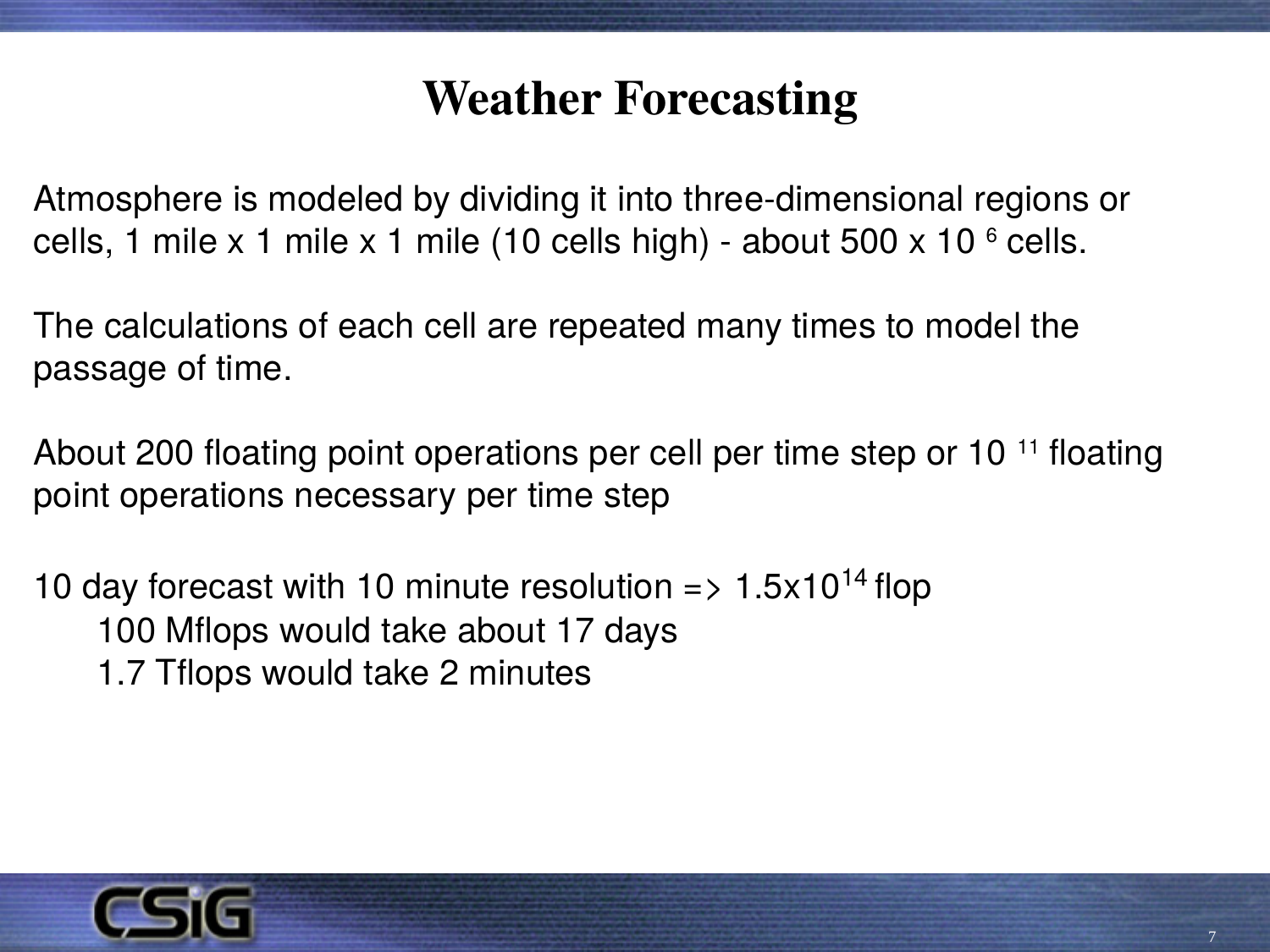

# Weather Forecasting
Atmosphere is modeled by dividing it into three-dimensional regions or cells, 1 mile x 1 mile x 1 mile (10 cells high) - about 500 x 10 6 cells.

The calculations of each cell are repeated many times to model the passage of time.

About 200 floating point operations per cell per time step or 10 11 floating point operations necessary per time step

10 day forecast with 10 minute resolution => 1.5x1014 flop
100 Mflops would take about 17 days
1.7 Tflops would take 2 minutes